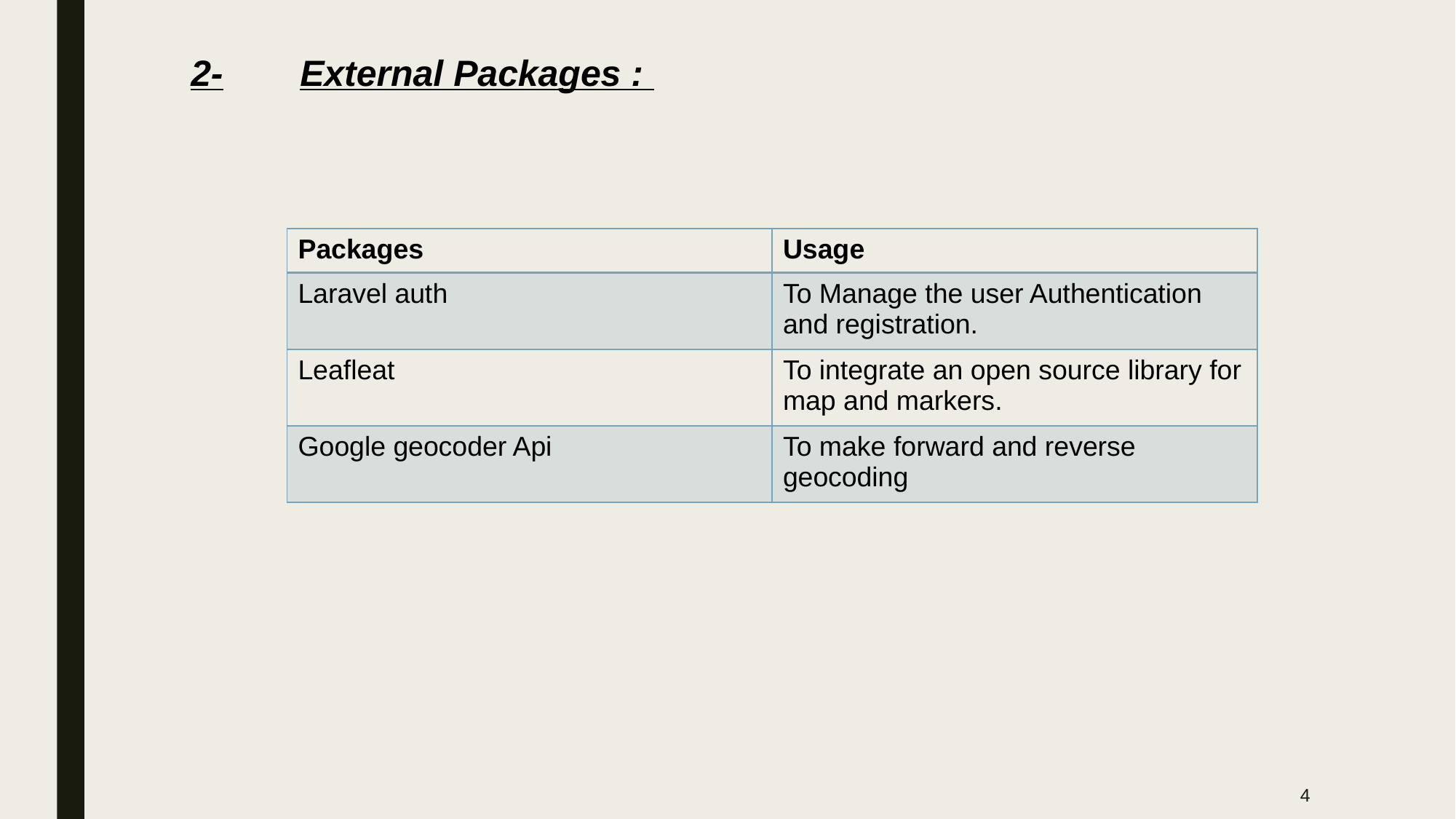

2-	External Packages :
| Packages | Usage |
| --- | --- |
| Laravel auth | To Manage the user Authentication and registration. |
| Leafleat | To integrate an open source library for map and markers. |
| Google geocoder Api | To make forward and reverse geocoding |
4